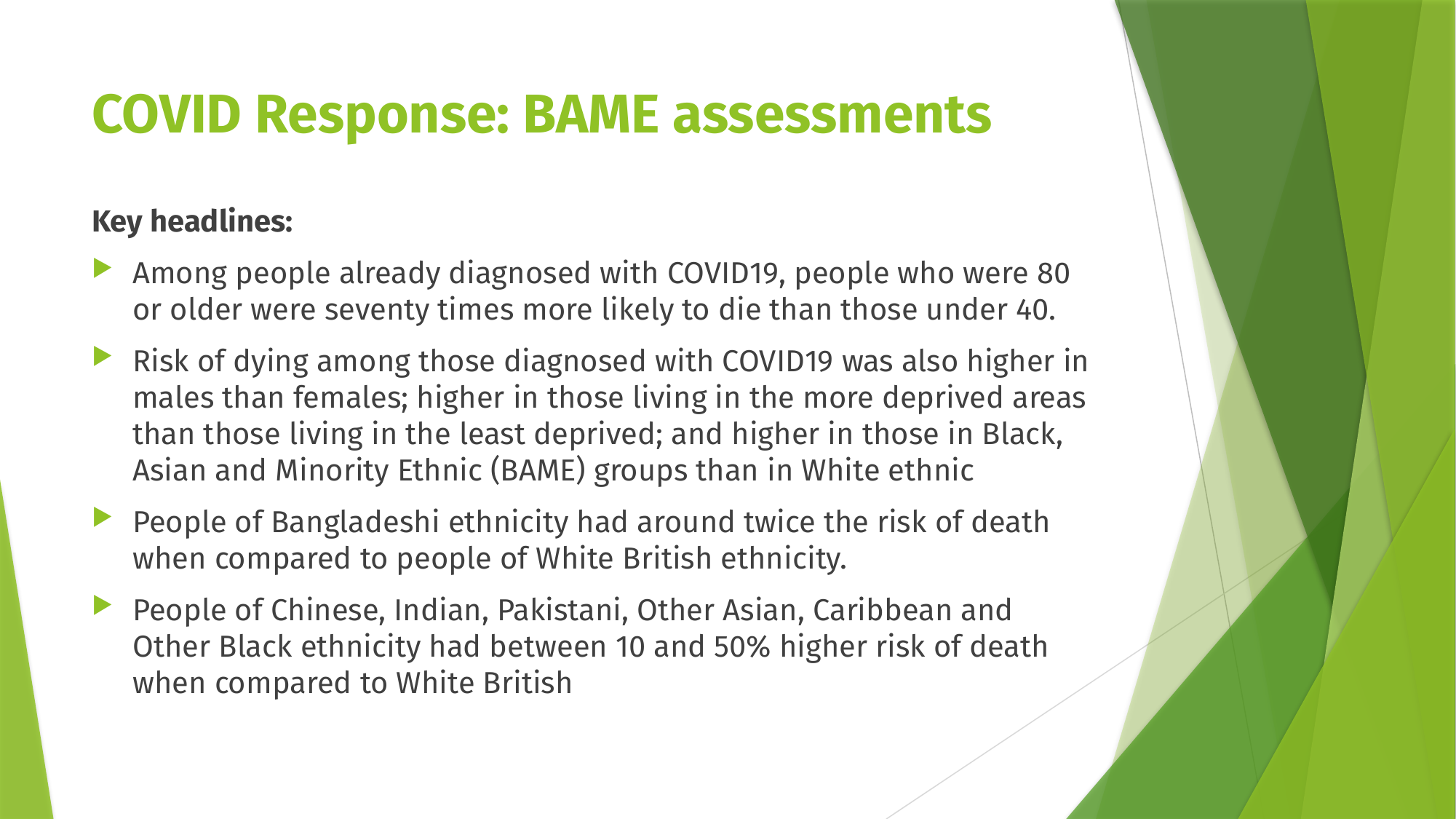

# COVID Response: BAME assessments
Key headlines:
Among people already diagnosed with COVID19, people who were 80 or older were seventy times more likely to die than those under 40.
Risk of dying among those diagnosed with COVID19 was also higher in males than females; higher in those living in the more deprived areas than those living in the least deprived; and higher in those in Black, Asian and Minority Ethnic (BAME) groups than in White ethnic
People of Bangladeshi ethnicity had around twice the risk of death when compared to people of White British ethnicity.
People of Chinese, Indian, Pakistani, Other Asian, Caribbean and Other Black ethnicity had between 10 and 50% higher risk of death when compared to White British